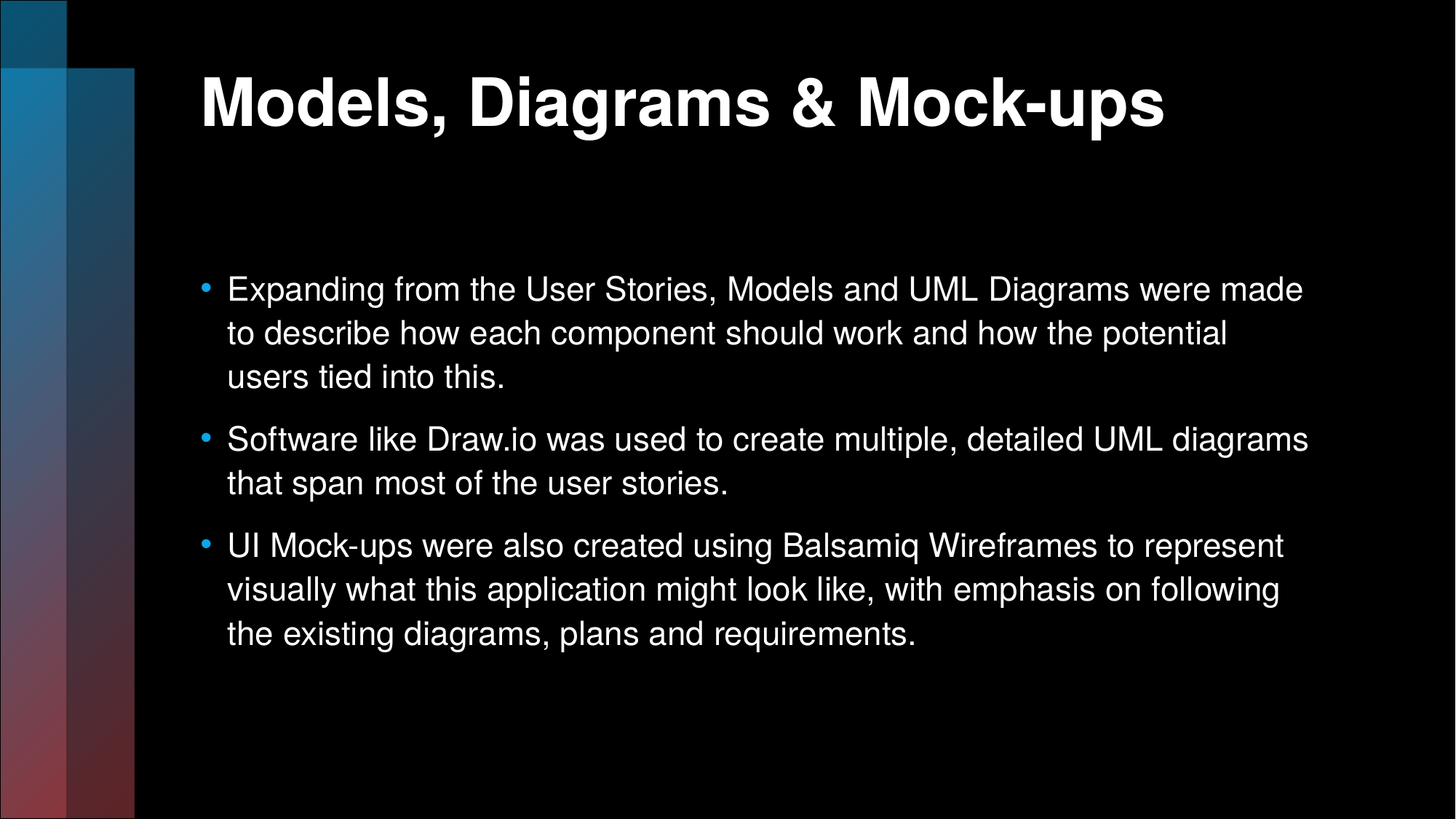

# Models, Diagrams & Mock-ups
Expanding from the User Stories, Models and UML Diagrams were made to describe how each component should work and how the potential users tied into this.
Software like Draw.io was used to create multiple, detailed UML diagrams that span most of the user stories.
UI Mock-ups were also created using Balsamiq Wireframes to represent visually what this application might look like, with emphasis on following the existing diagrams, plans and requirements.